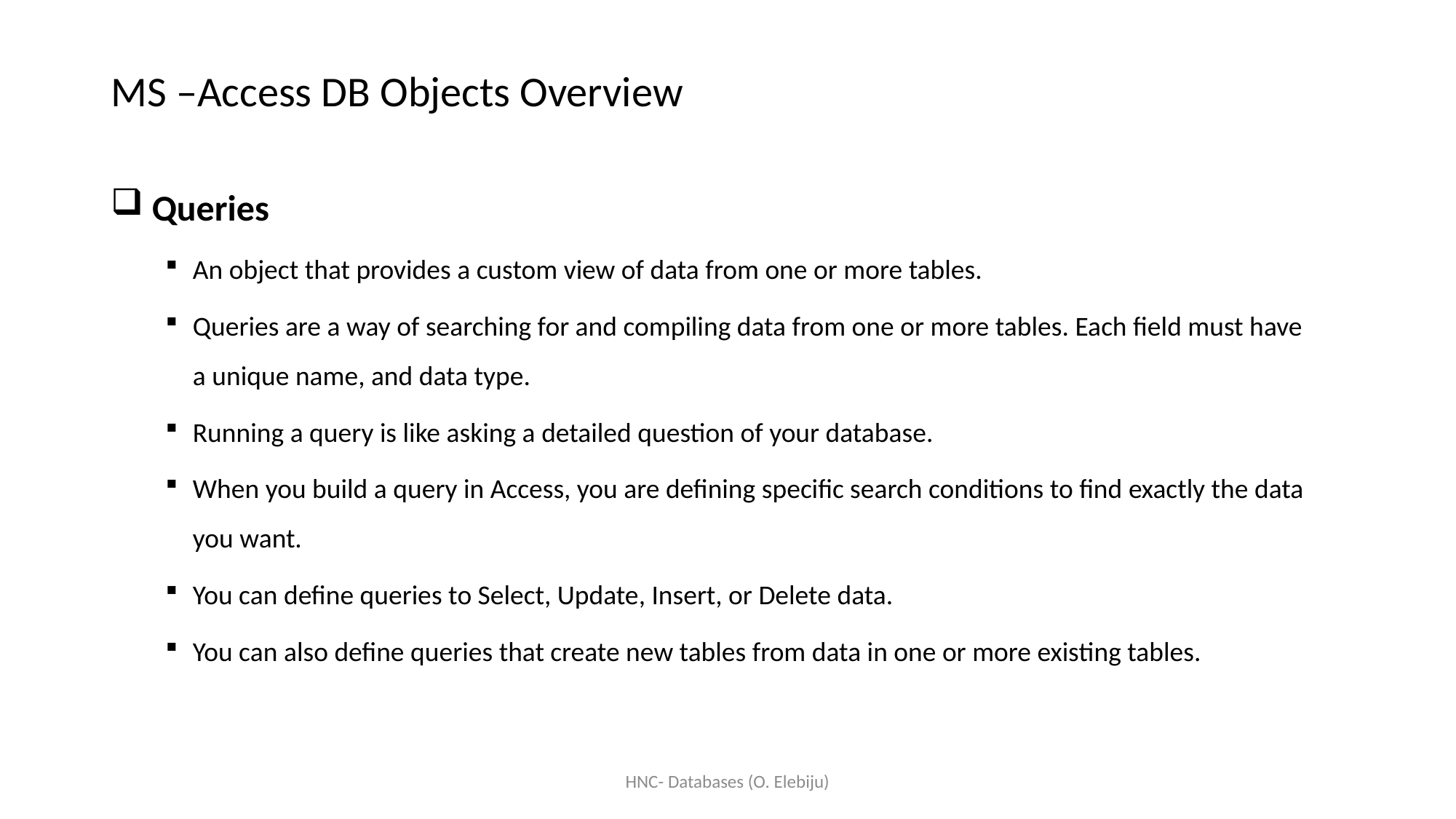

# MS –Access DB Objects Overview
 Queries
An object that provides a custom view of data from one or more tables.
Queries are a way of searching for and compiling data from one or more tables. Each field must have a unique name, and data type.
Running a query is like asking a detailed question of your database.
When you build a query in Access, you are defining specific search conditions to find exactly the data you want.
You can define queries to Select, Update, Insert, or Delete data.
You can also define queries that create new tables from data in one or more existing tables.
HNC- Databases (O. Elebiju)